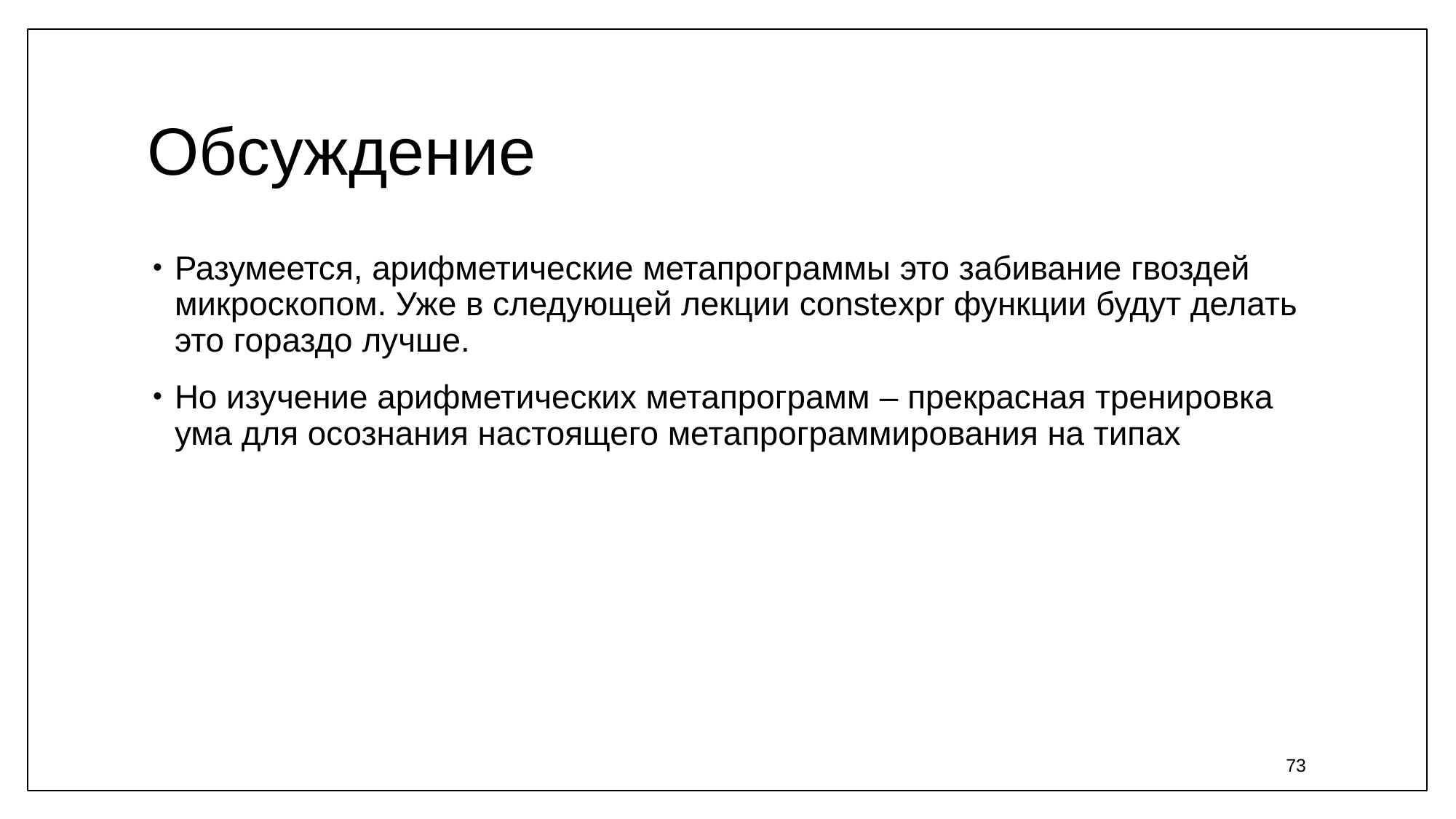

# Обсуждение
Разумеется, арифметические метапрограммы это забивание гвоздей микроскопом. Уже в следующей лекции constexpr функции будут делать это гораздо лучше.
Но изучение арифметических метапрограмм – прекрасная тренировка ума для осознания настоящего метапрограммирования на типах
73